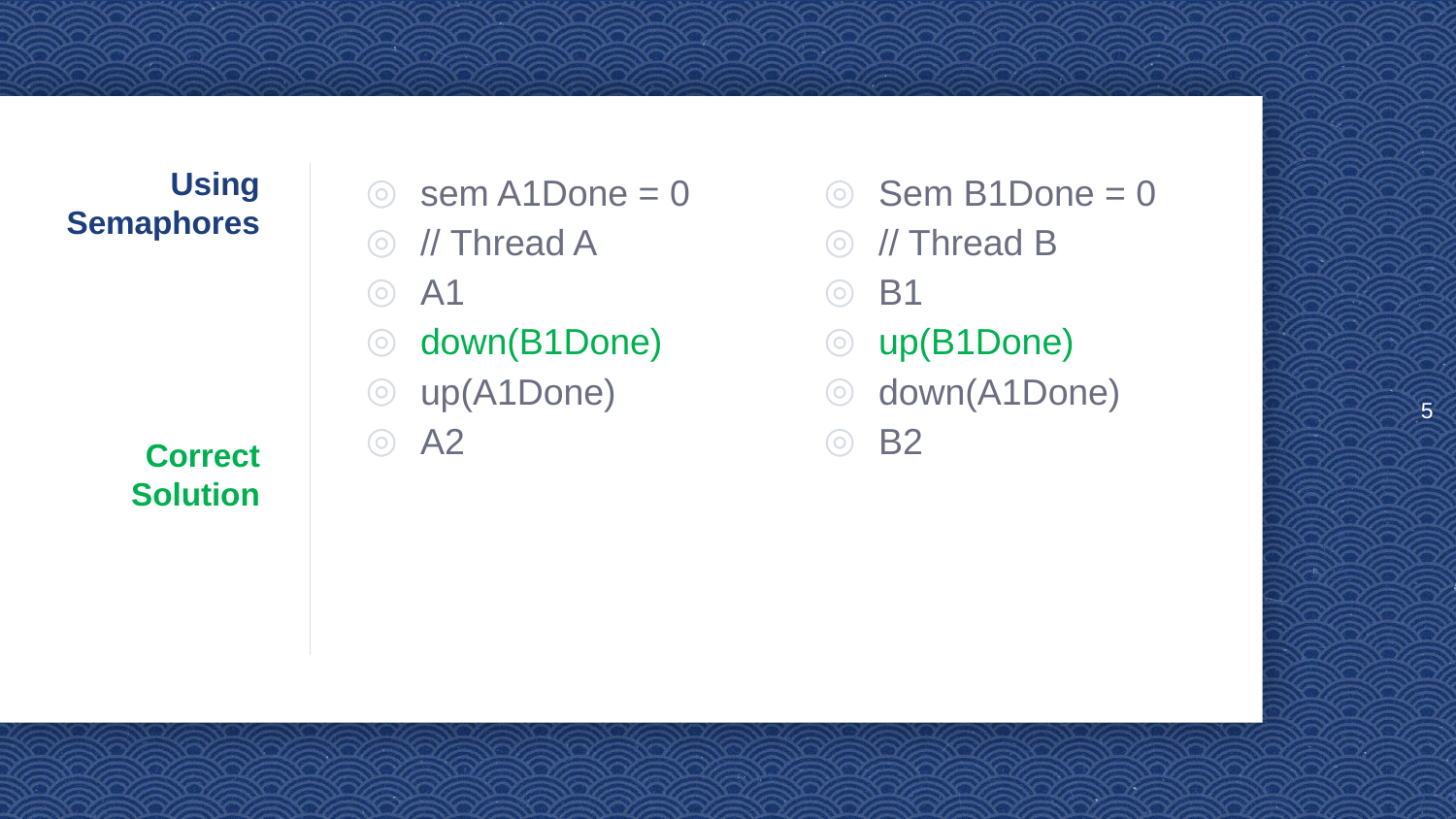

5
# Using Semaphores Correct Solution
sem A1Done = 0
// Thread A
A1
down(B1Done)
up(A1Done)
A2

Sem B1Done = 0
// Thread B
B1
up(B1Done)
down(A1Done)
B2